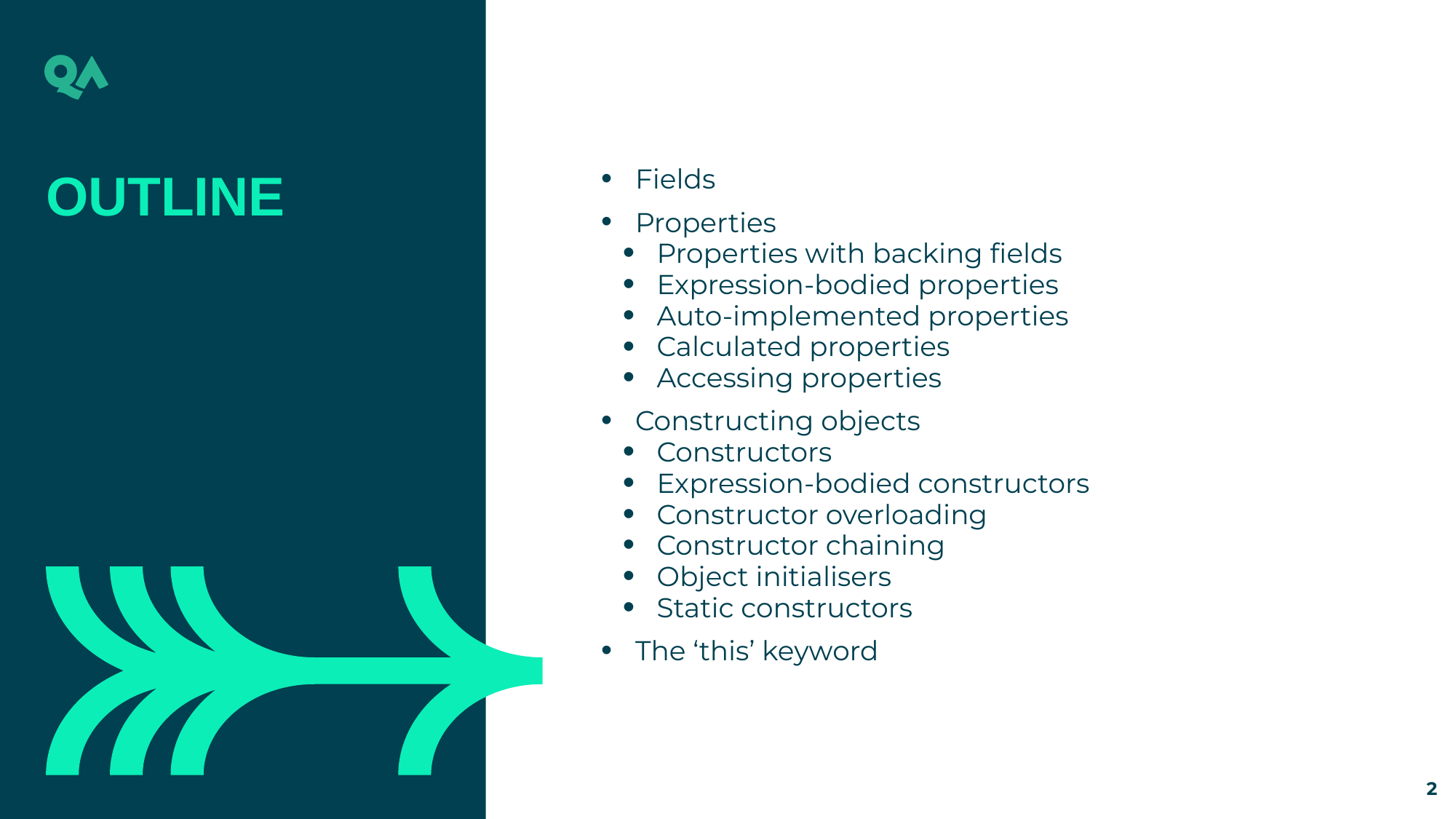

Outline
Fields
Properties
Properties with backing fields
Expression-bodied properties
Auto-implemented properties
Calculated properties
Accessing properties
Constructing objects
Constructors
Expression-bodied constructors
Constructor overloading
Constructor chaining
Object initialisers
Static constructors
The ‘this’ keyword

2